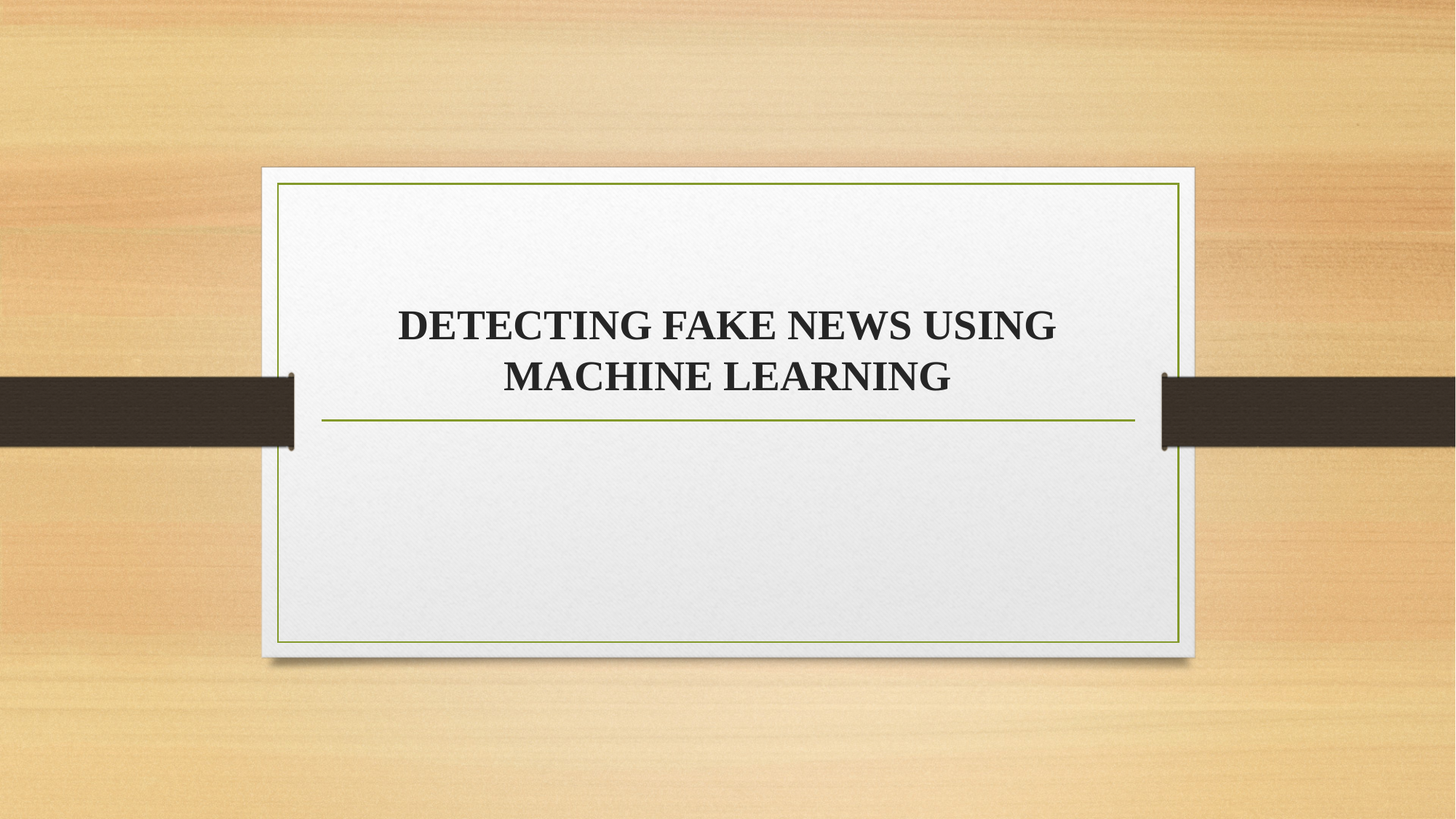

# DETECTING FAKE NEWS USING MACHINE LEARNING